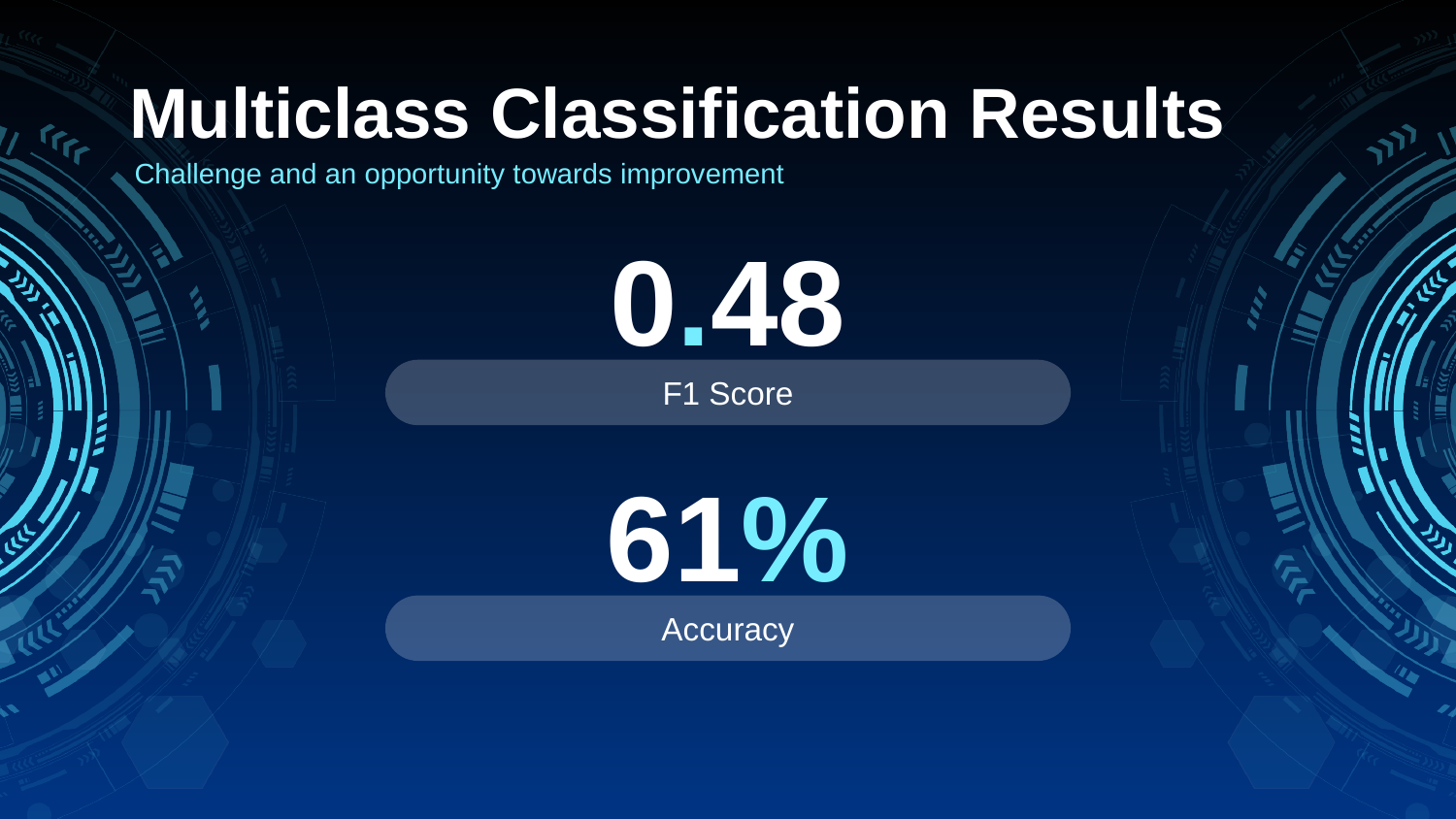

Multiclass Classification Results
Challenge and an opportunity towards improvement
# 0.48

F1 Score
61%

Accuracy